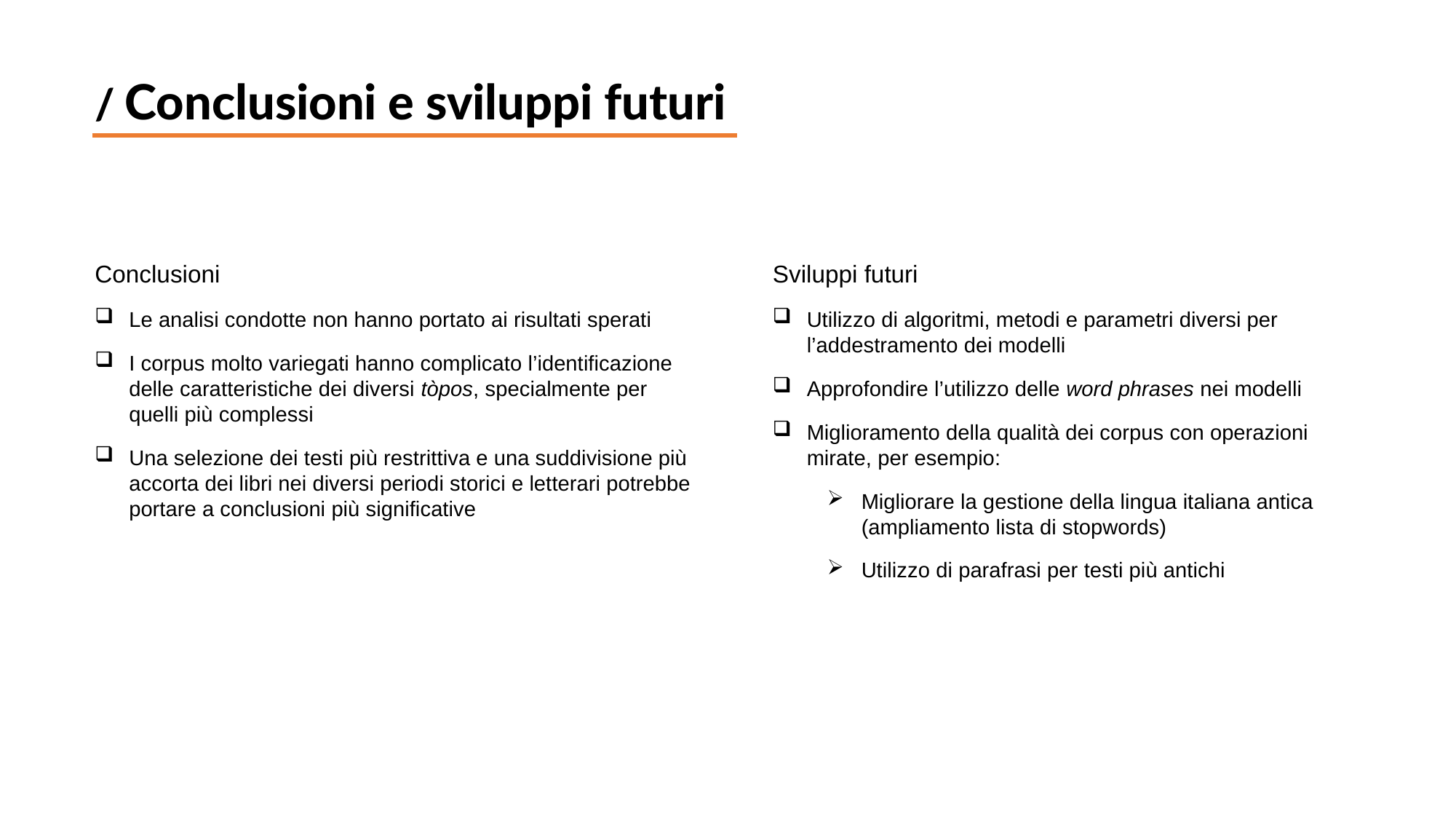

/ Conclusioni e sviluppi futuri
Conclusioni
Le analisi condotte non hanno portato ai risultati sperati
I corpus molto variegati hanno complicato l’identificazione delle caratteristiche dei diversi tòpos, specialmente per quelli più complessi
Una selezione dei testi più restrittiva e una suddivisione più accorta dei libri nei diversi periodi storici e letterari potrebbe portare a conclusioni più significative
Sviluppi futuri
Utilizzo di algoritmi, metodi e parametri diversi per l’addestramento dei modelli
Approfondire l’utilizzo delle word phrases nei modelli
Miglioramento della qualità dei corpus con operazioni mirate, per esempio:
Migliorare la gestione della lingua italiana antica (ampliamento lista di stopwords)
Utilizzo di parafrasi per testi più antichi